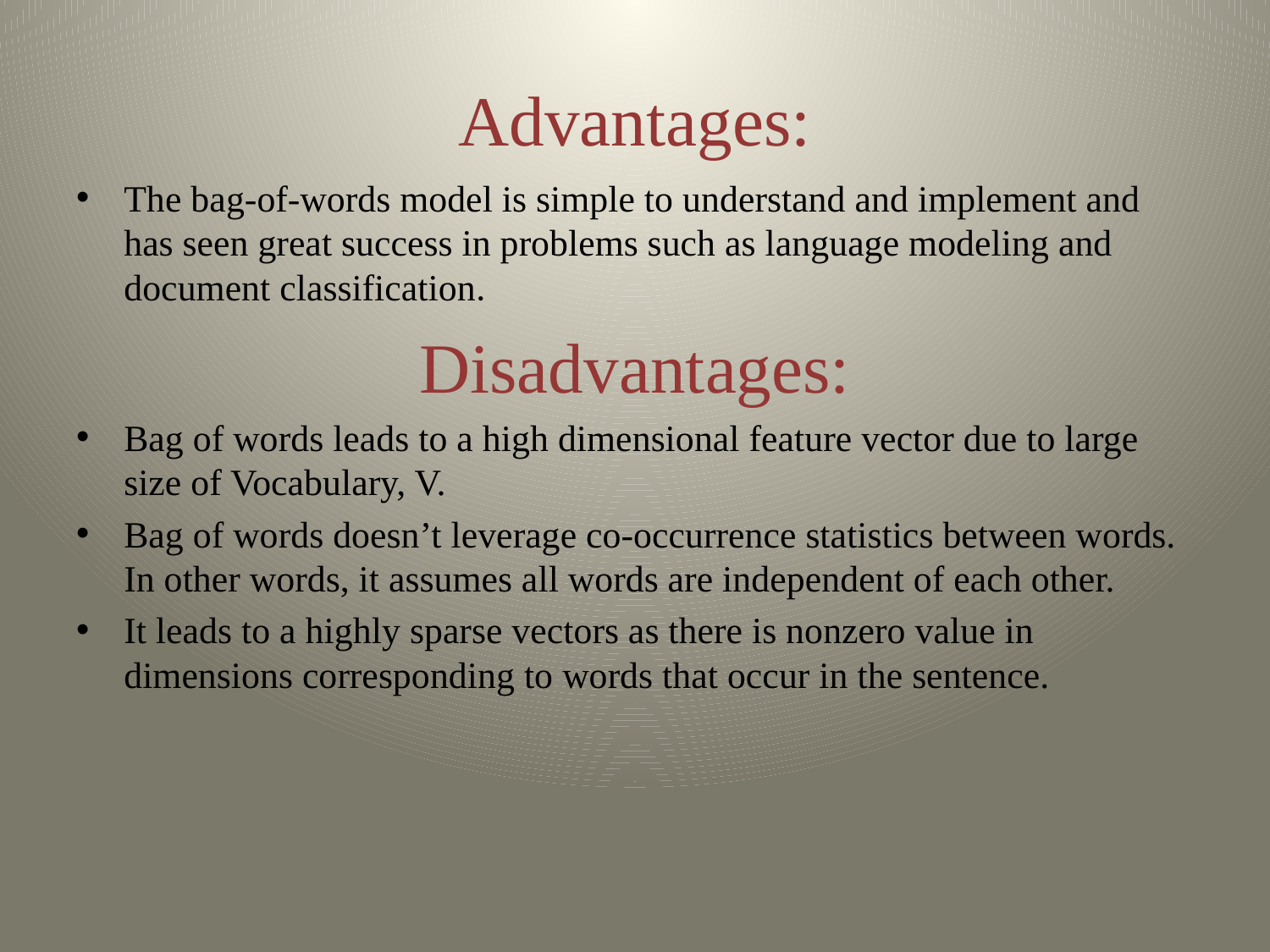

# Advantages:
The bag-of-words model is simple to understand and implement and has seen great success in problems such as language modeling and document classification.
Disadvantages:
Bag of words leads to a high dimensional feature vector due to large size of Vocabulary, V.
Bag of words doesn’t leverage co-occurrence statistics between words. In other words, it assumes all words are independent of each other.
It leads to a highly sparse vectors as there is nonzero value in dimensions corresponding to words that occur in the sentence.